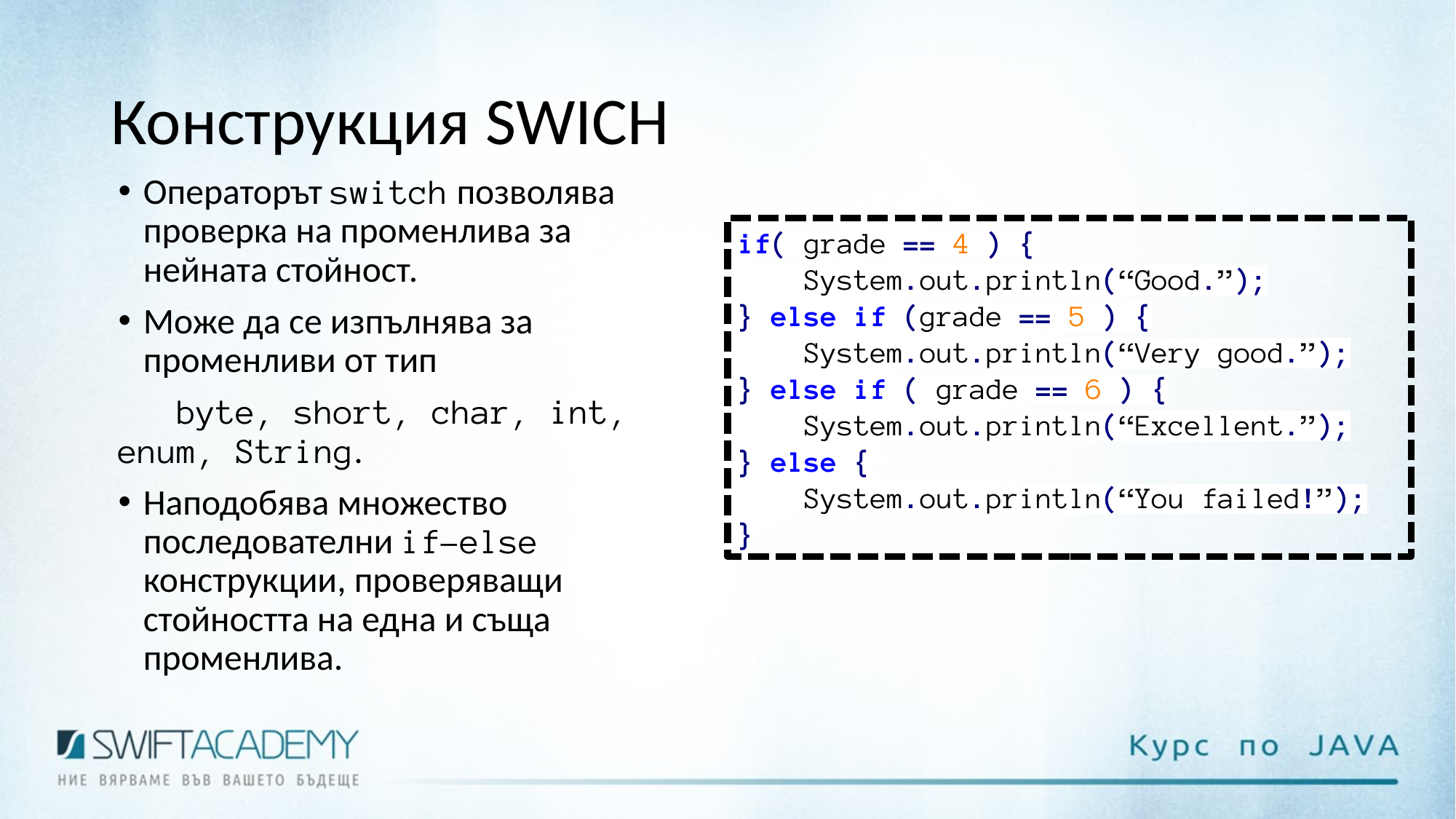

# Конструкция SWICH
Операторът switch позволява проверка на променлива за нейната стойност.
Може да се изпълнява за променливи от тип
   byte, short, char, int, enum, String.
Наподобява множество последователни if-else конструкции, проверяващи стойността на една и съща променлива.

if( grade == 4 ) {
    System.out.println(“Good.”);
} else if (grade == 5 ) {
    System.out.println(“Very good.”);
} else if ( grade == 6 ) {
    System.out.println(“Excellent.”);
} else {
    System.out.println(“You failed!”);
}